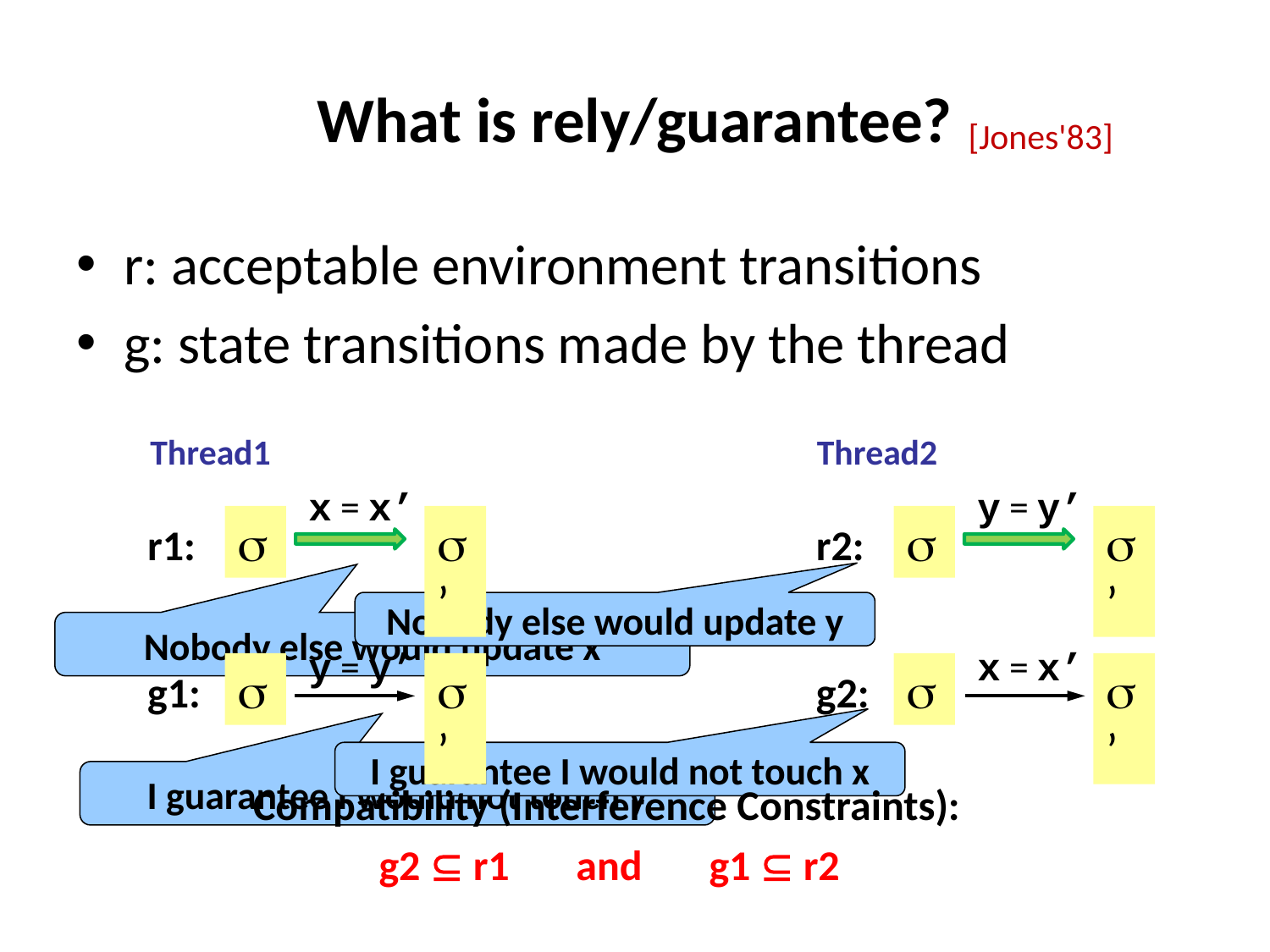

What is rely/guarantee?
[Jones'83]
r: acceptable environment transitions
g: state transitions made by the thread
Thread1
Thread2
x = x’
σ
σ’

r1:
y = y’
σ
σ’

r2:
Nobody else would update y
Nobody else would update x
y = y’
σ
σ’
g1:
x = x’
σ
σ’
g2:
I guarantee I would not touch x
I guarantee I would not touch y
Compatibility (Interference Constraints):
g2 ⊆ r1       and       g1 ⊆ r2